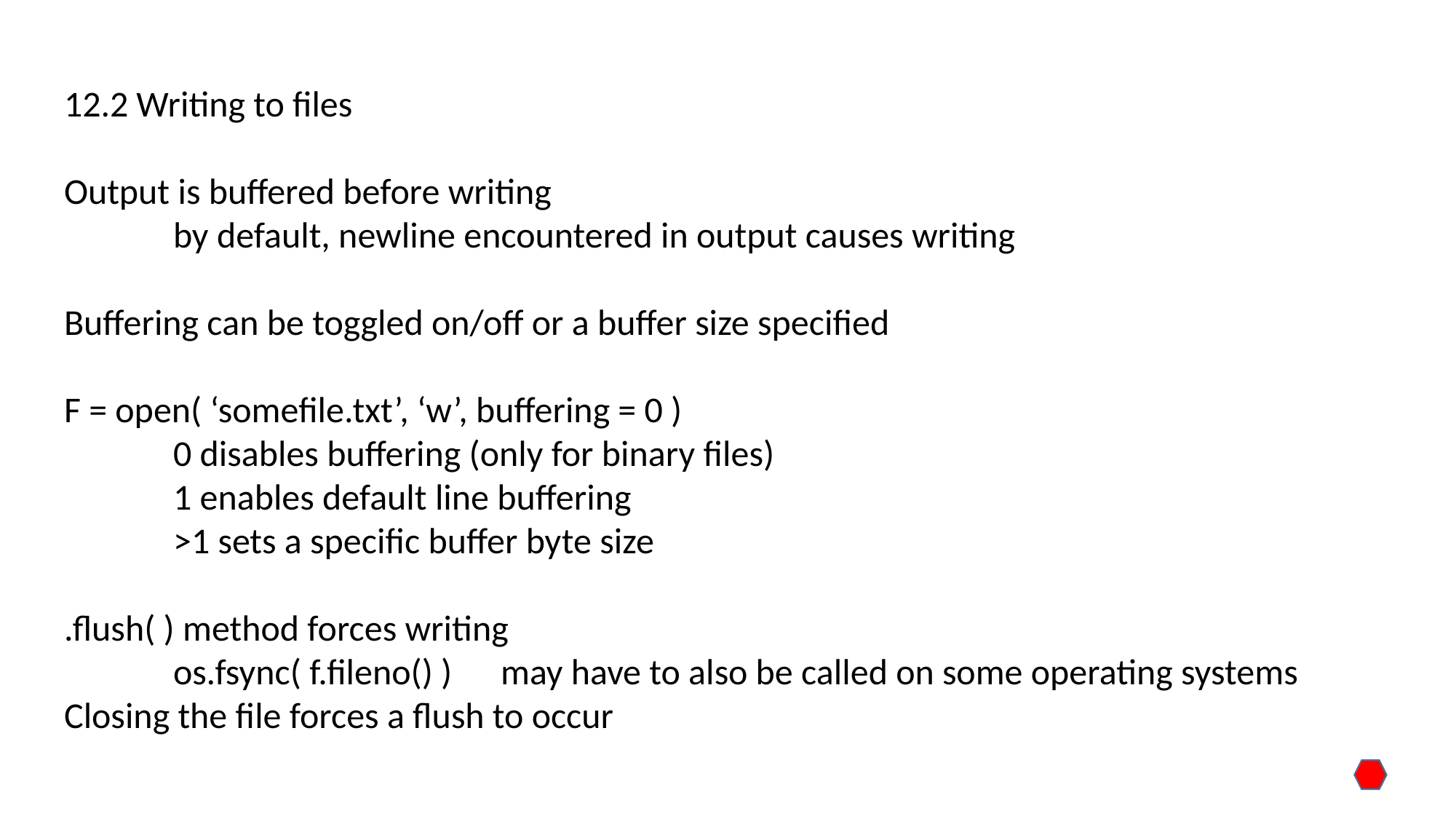

12.2 Writing to files

Output is buffered before writing
	by default, newline encountered in output causes writing

Buffering can be toggled on/off or a buffer size specified

F = open( ‘somefile.txt’, ‘w’, buffering = 0 )
	0 disables buffering (only for binary files)
	1 enables default line buffering
	>1 sets a specific buffer byte size

.flush( ) method forces writing
	os.fsync( f.fileno() )	may have to also be called on some operating systems
Closing the file forces a flush to occur